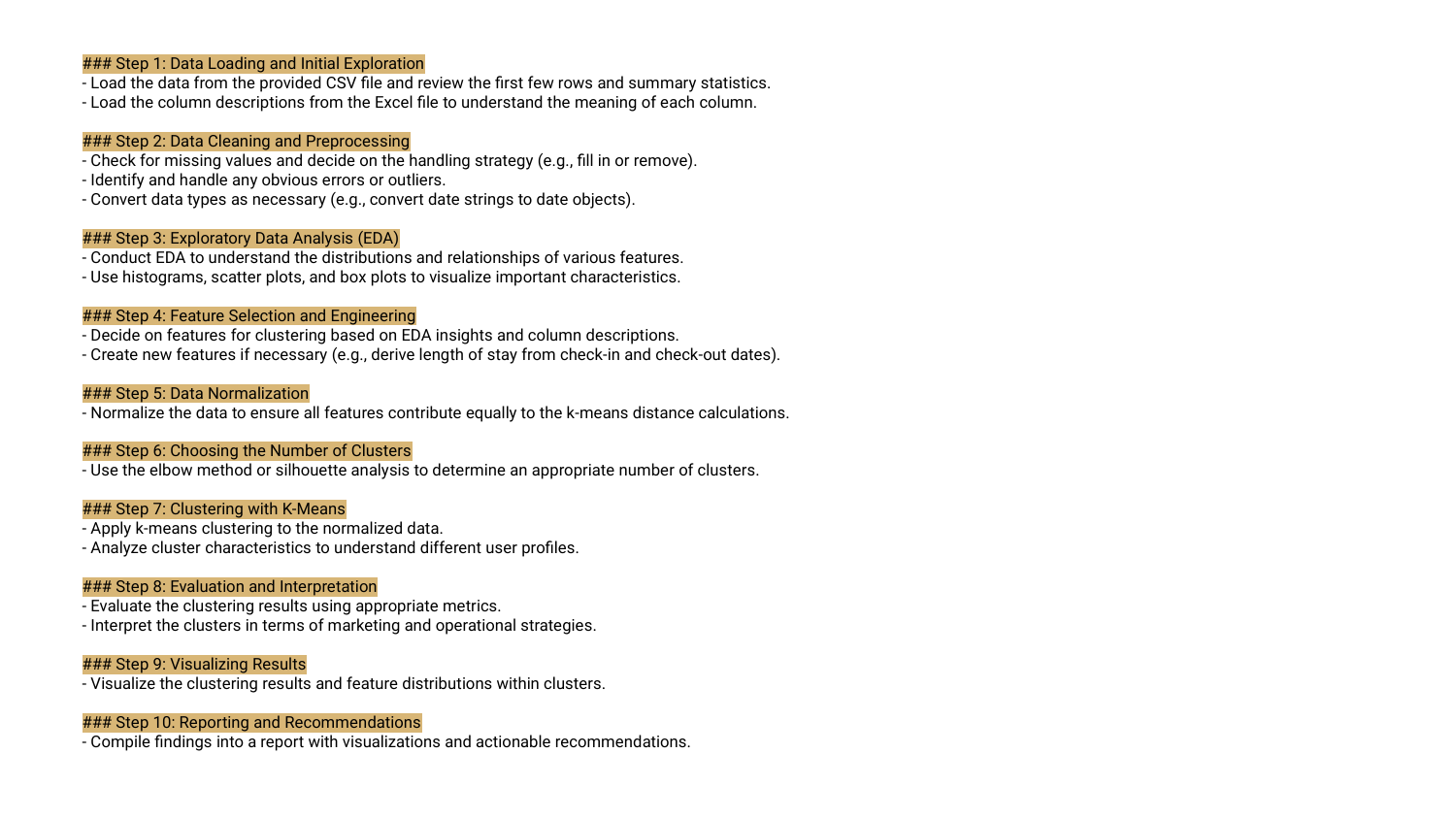

### Step 1: Data Loading and Initial Exploration
- Load the data from the provided CSV file and review the first few rows and summary statistics.
- Load the column descriptions from the Excel file to understand the meaning of each column.

### Step 2: Data Cleaning and Preprocessing
- Check for missing values and decide on the handling strategy (e.g., fill in or remove).
- Identify and handle any obvious errors or outliers.
- Convert data types as necessary (e.g., convert date strings to date objects).

### Step 3: Exploratory Data Analysis (EDA)
- Conduct EDA to understand the distributions and relationships of various features.
- Use histograms, scatter plots, and box plots to visualize important characteristics.

### Step 4: Feature Selection and Engineering
- Decide on features for clustering based on EDA insights and column descriptions.
- Create new features if necessary (e.g., derive length of stay from check-in and check-out dates).

### Step 5: Data Normalization
- Normalize the data to ensure all features contribute equally to the k-means distance calculations.

### Step 6: Choosing the Number of Clusters
- Use the elbow method or silhouette analysis to determine an appropriate number of clusters.

### Step 7: Clustering with K-Means
- Apply k-means clustering to the normalized data.
- Analyze cluster characteristics to understand different user profiles.

### Step 8: Evaluation and Interpretation
- Evaluate the clustering results using appropriate metrics.
- Interpret the clusters in terms of marketing and operational strategies.

### Step 9: Visualizing Results
- Visualize the clustering results and feature distributions within clusters.

### Step 10: Reporting and Recommendations
- Compile findings into a report with visualizations and actionable recommendations.